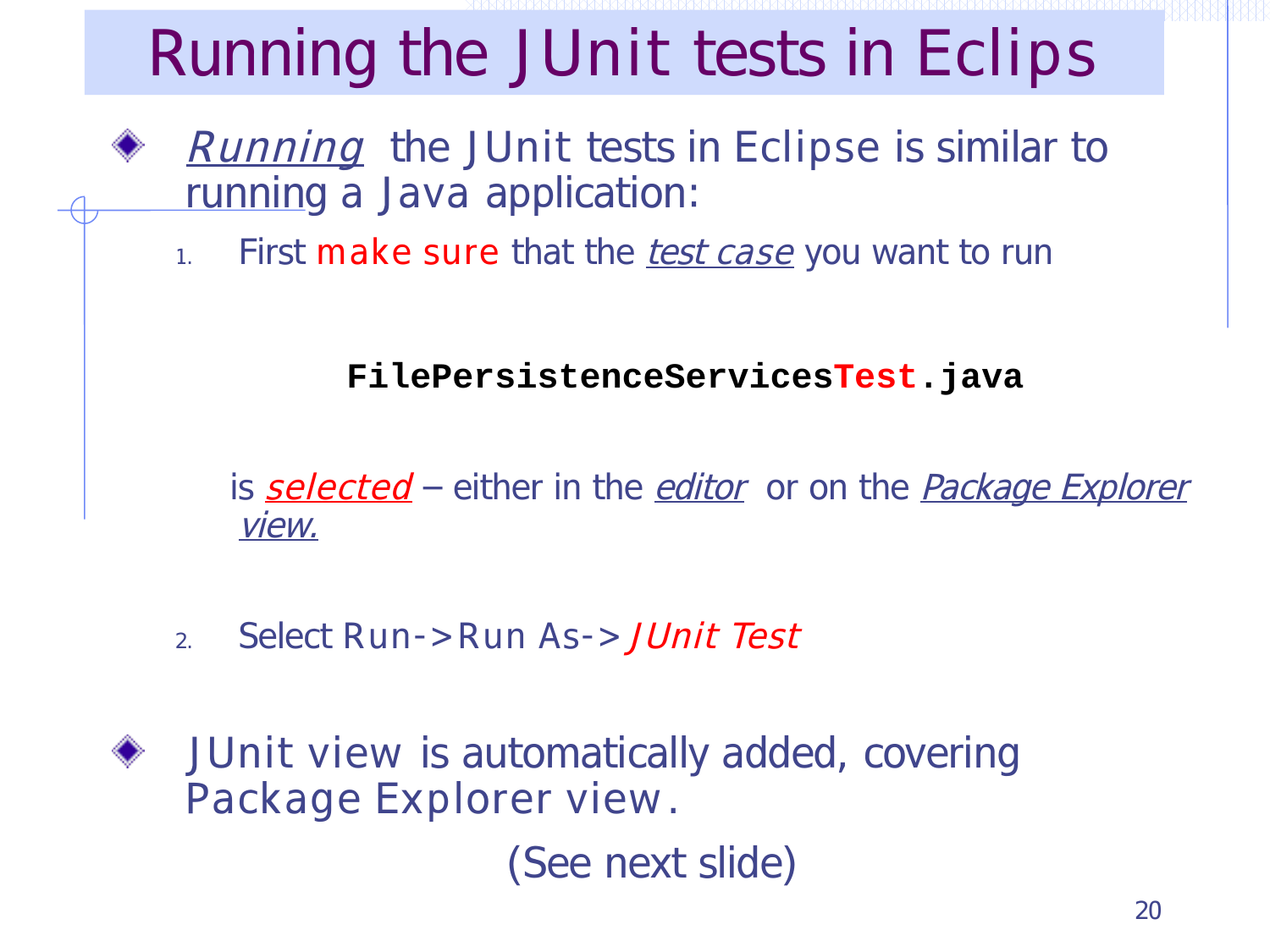

# Running the JUnit tests in Eclips
Running  the JUnit tests in Eclipse is similar to running a Java application:
First make sure that the test case you want to run

FilePersistenceServicesTest.java

     is selected – either in the editor  or on the Package Explorer view.

Select Run->Run As->JUnit Test

JUnit view is automatically added, covering Package Explorer view.
(See next slide)
20